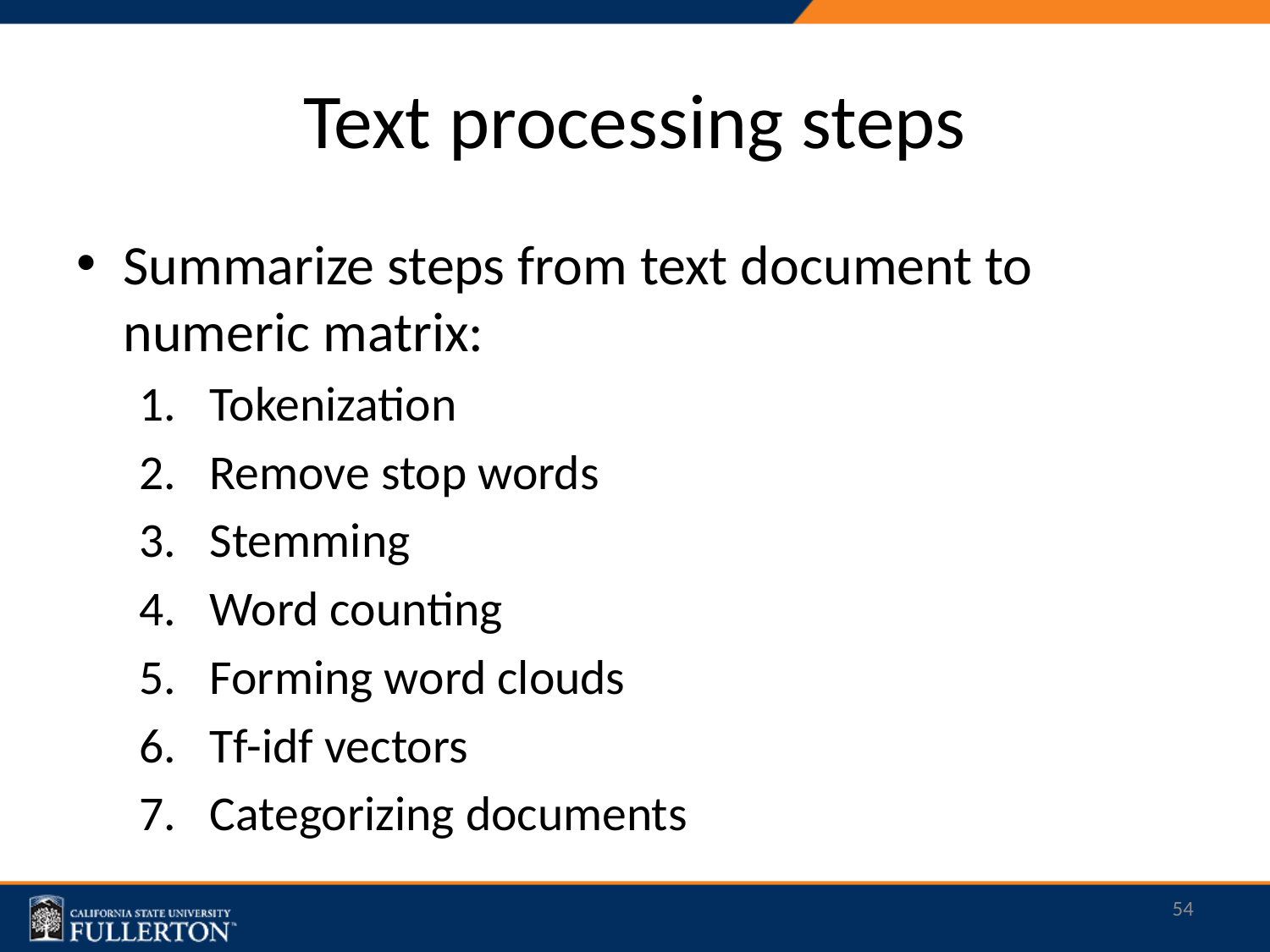

# Text processing steps
Summarize steps from text document to numeric matrix:
Tokenization
Remove stop words
Stemming
Word counting
Forming word clouds
Tf-idf vectors
Categorizing documents
54